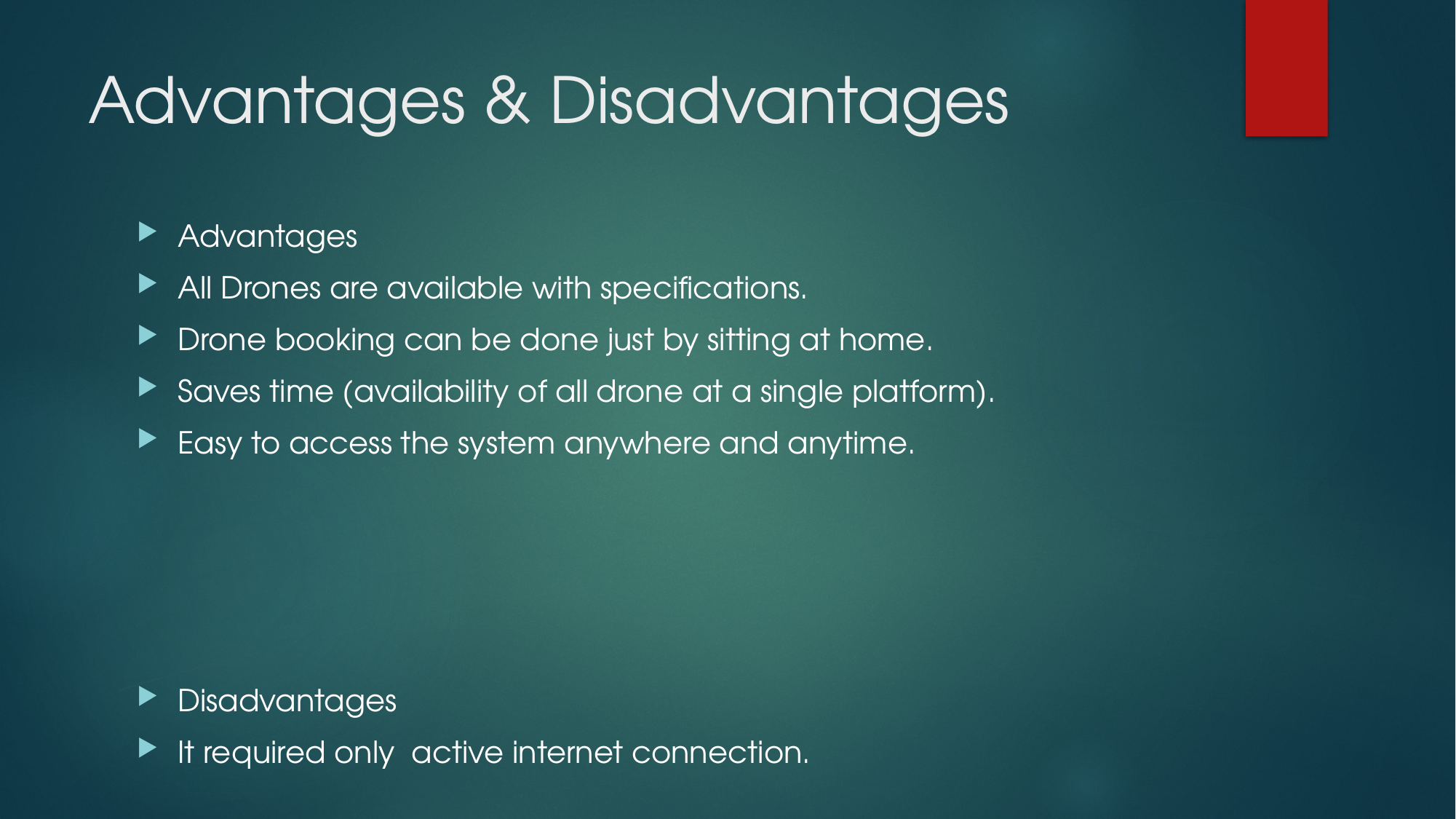

# Advantages & Disadvantages
Advantages
All Drones are available with specifications.
Drone booking can be done just by sitting at home.
Saves time (availability of all drone at a single platform).
Easy to access the system anywhere and anytime.

Disadvantages
It required only  active internet connection.